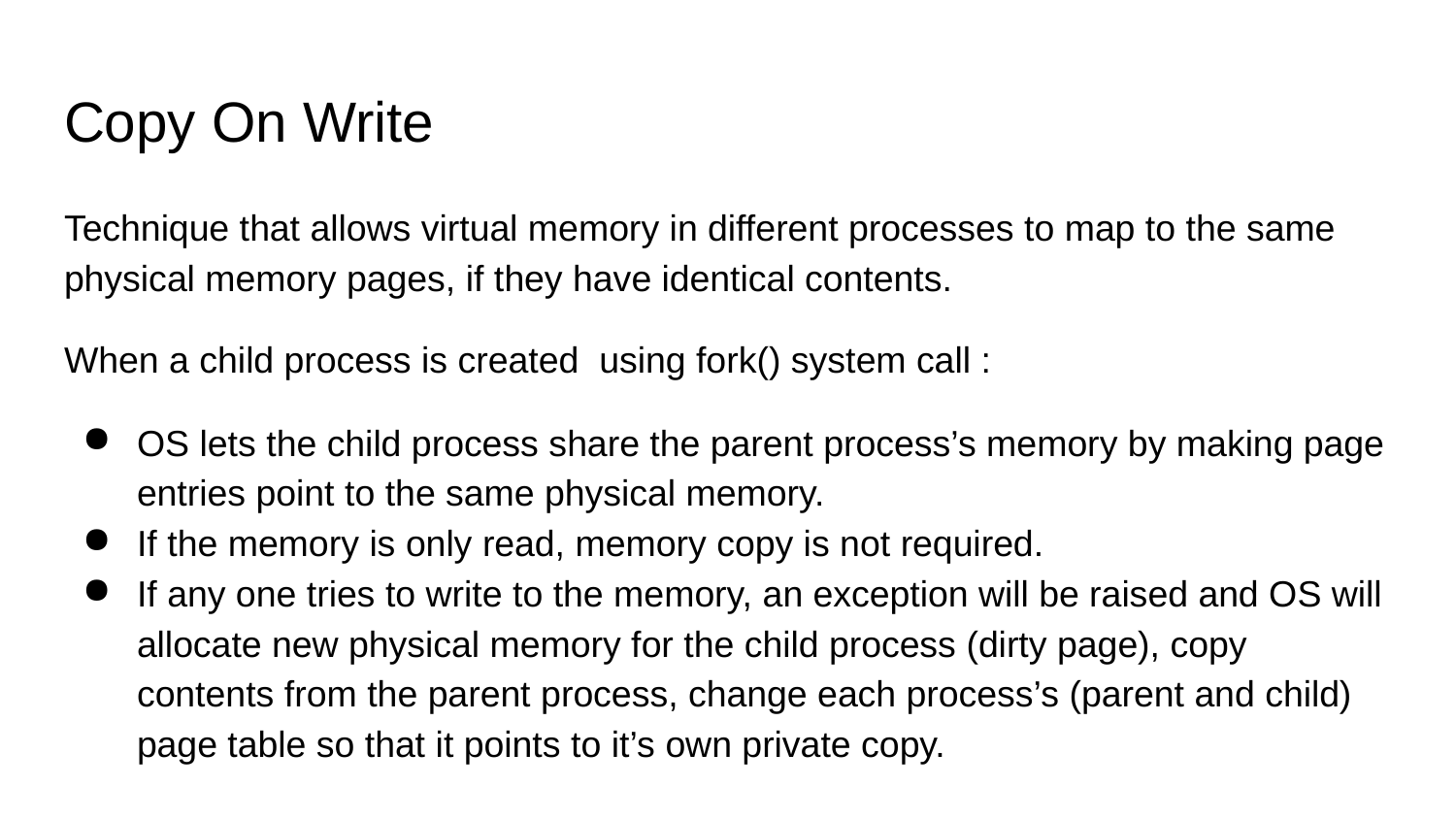

# Copy On Write
Technique that allows virtual memory in different processes to map to the same physical memory pages, if they have identical contents.
When a child process is created  using fork() system call :
OS lets the child process share the parent process’s memory by making page entries point to the same physical memory.
If the memory is only read, memory copy is not required.
If any one tries to write to the memory, an exception will be raised and OS will allocate new physical memory for the child process (dirty page), copy contents from the parent process, change each process’s (parent and child) page table so that it points to it’s own private copy.